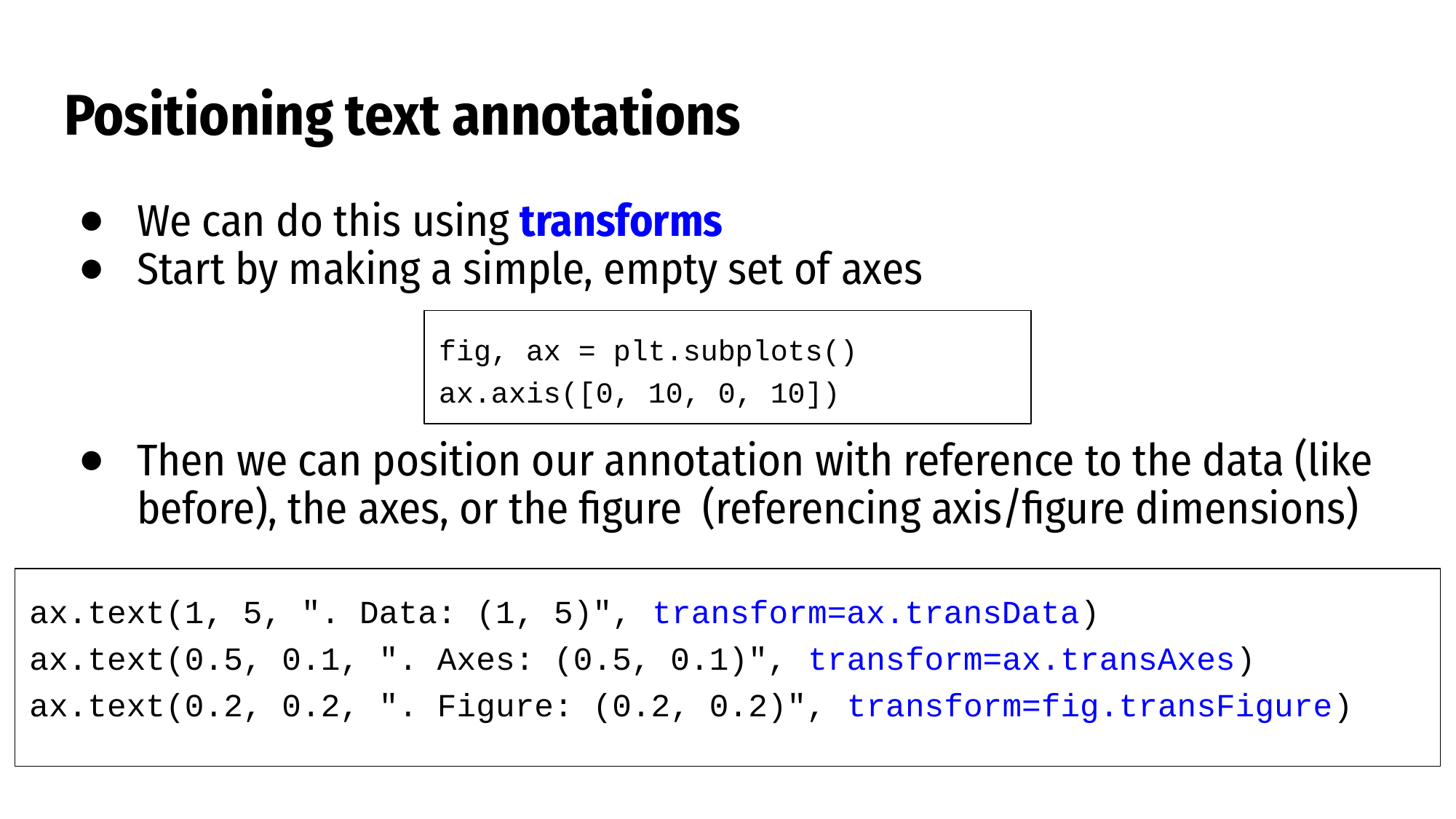

# Positioning text annotations
We can do this using transforms
Start by making a simple, empty set of axes

Then we can position our annotation with reference to the data (like before), the axes, or the figure  (referencing axis/figure dimensions)

fig, ax = plt.subplots()
ax.axis([0, 10, 0, 10])
ax.text(1, 5, ". Data: (1, 5)", transform=ax.transData)
ax.text(0.5, 0.1, ". Axes: (0.5, 0.1)", transform=ax.transAxes)
ax.text(0.2, 0.2, ". Figure: (0.2, 0.2)", transform=fig.transFigure)